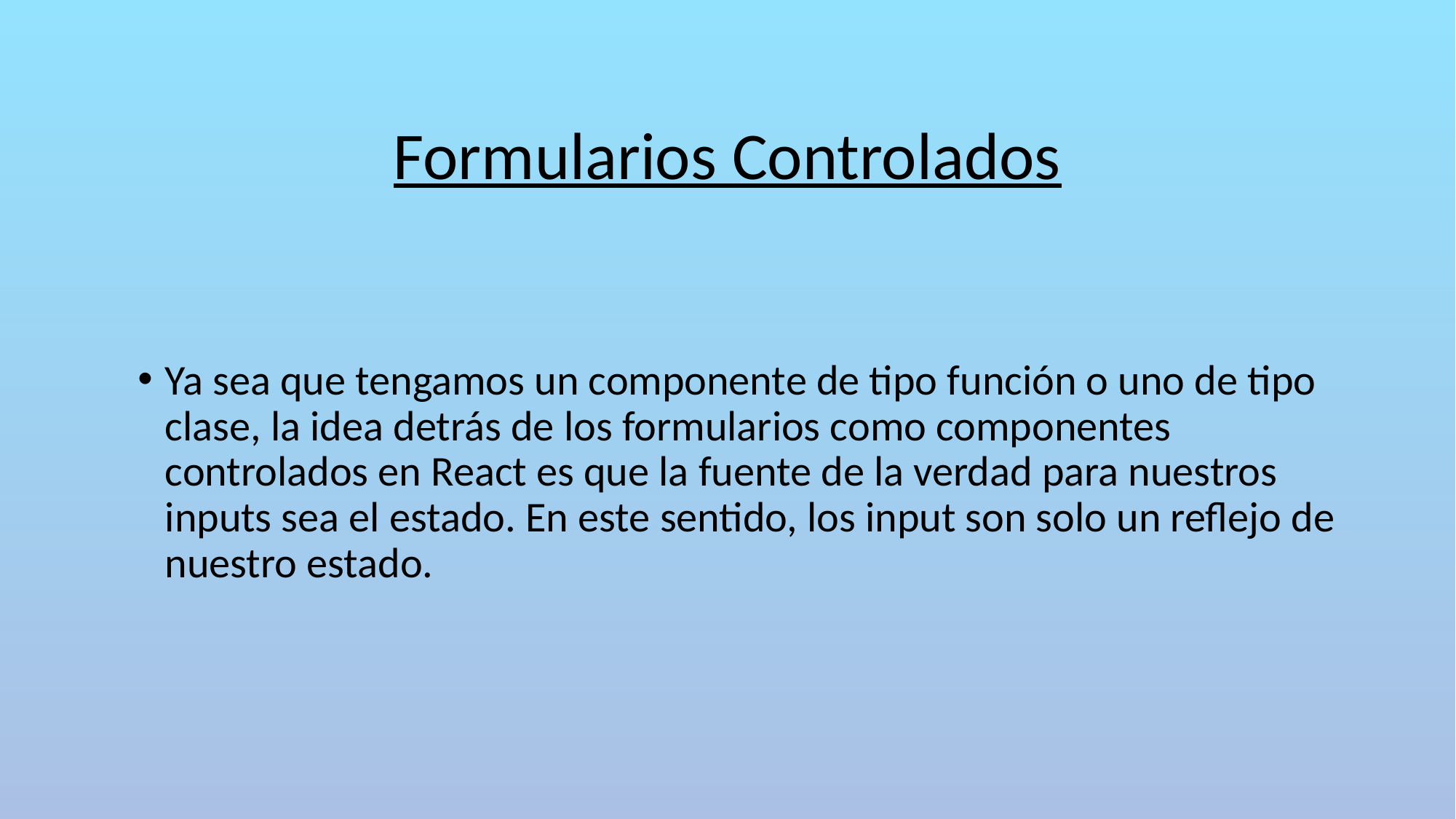

# Formularios Controlados
Ya sea que tengamos un componente de tipo función o uno de tipo clase, la idea detrás de los formularios como componentes controlados en React es que la fuente de la verdad para nuestros inputs sea el estado. En este sentido, los input son solo un reflejo de nuestro estado.